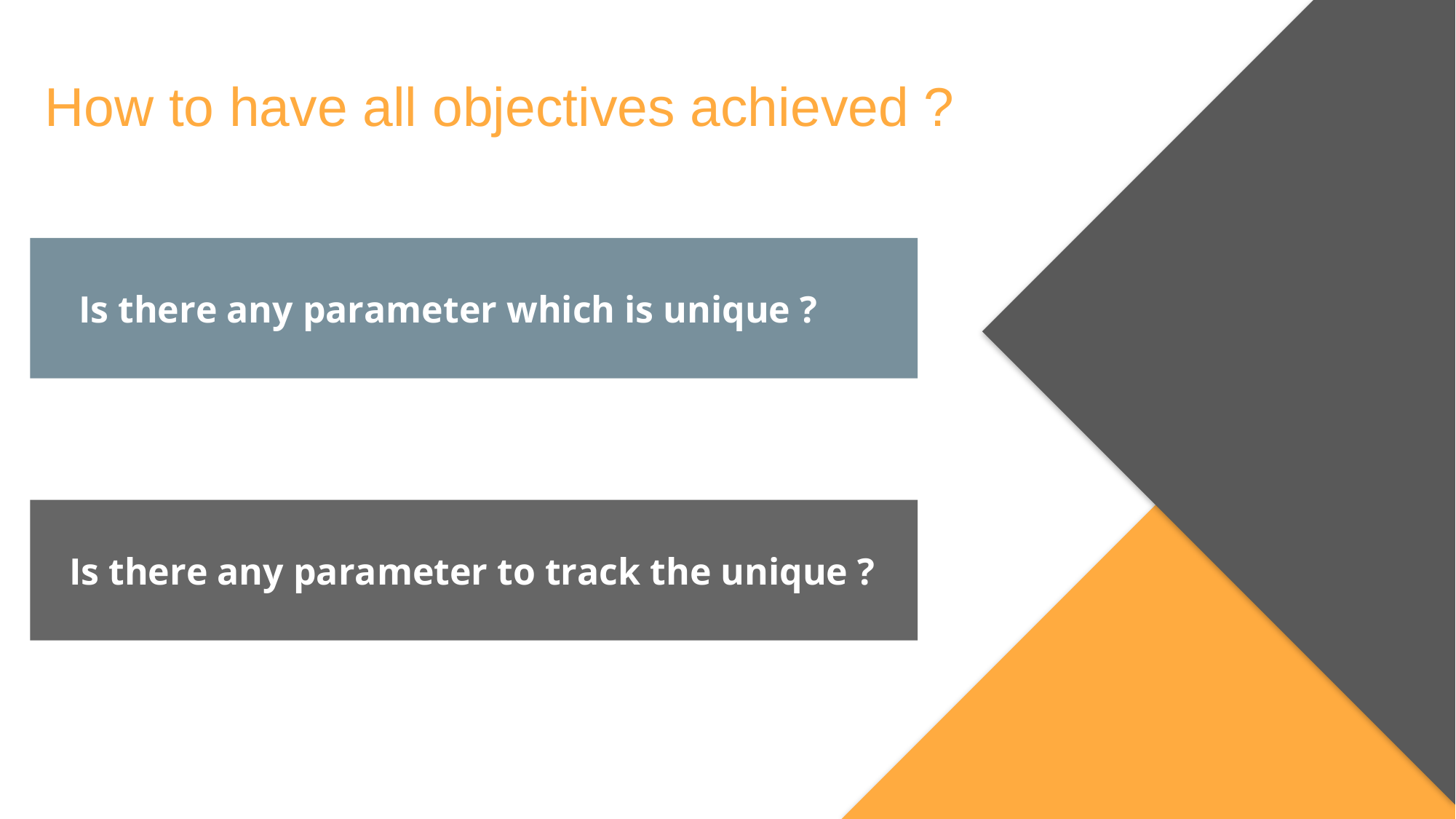

# How to have all objectives achieved ?

    Is there any parameter which is unique ?
   Is there any parameter to track the unique ?